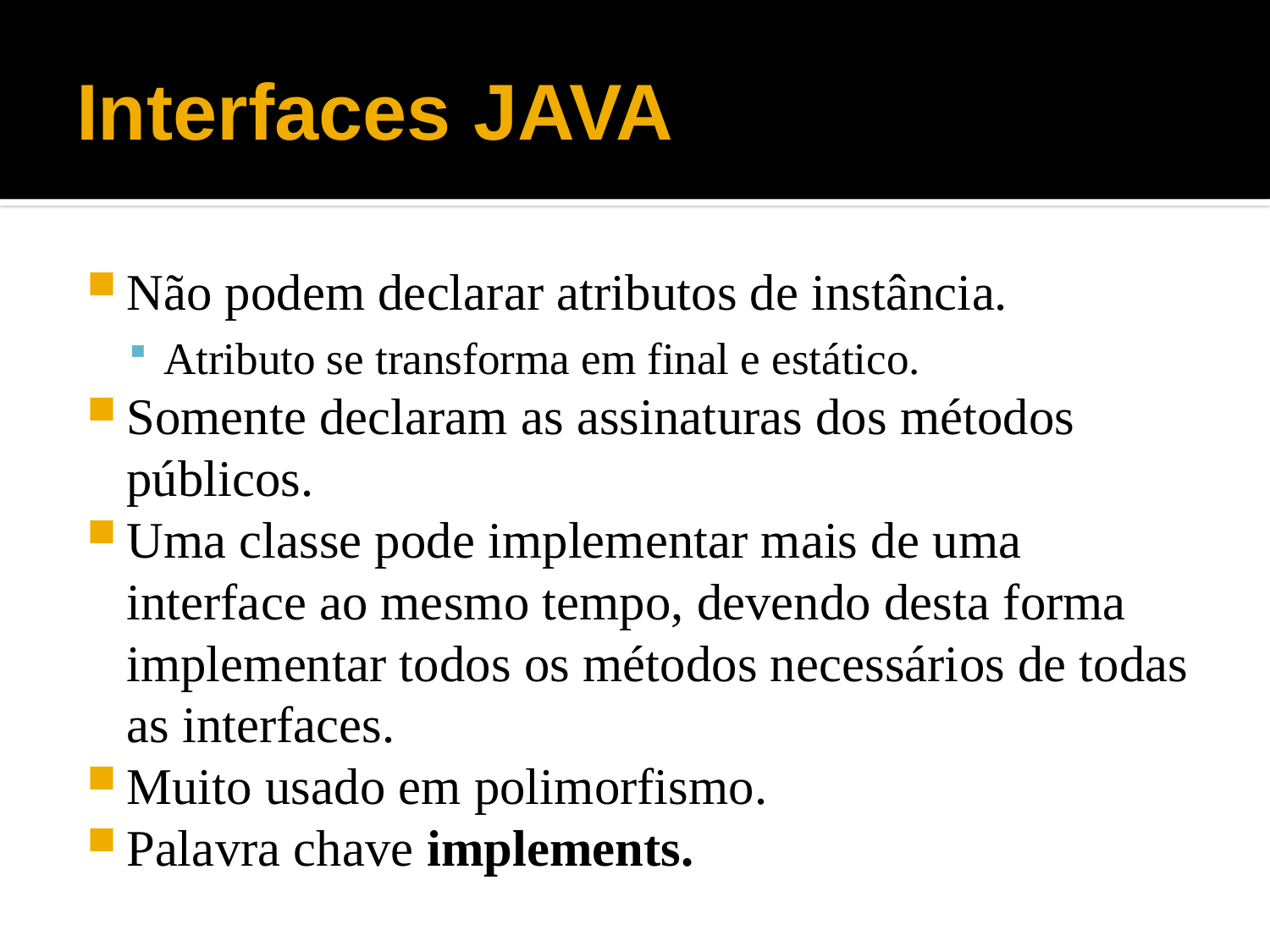

# Interfaces JAVA
Não podem declarar atributos de instância.
Atributo se transforma em final e estático.
Somente declaram as assinaturas dos métodos públicos.
Uma classe pode implementar mais de uma interface ao mesmo tempo, devendo desta forma implementar todos os métodos necessários de todas as interfaces.
Muito usado em polimorfismo.
Palavra chave implements.